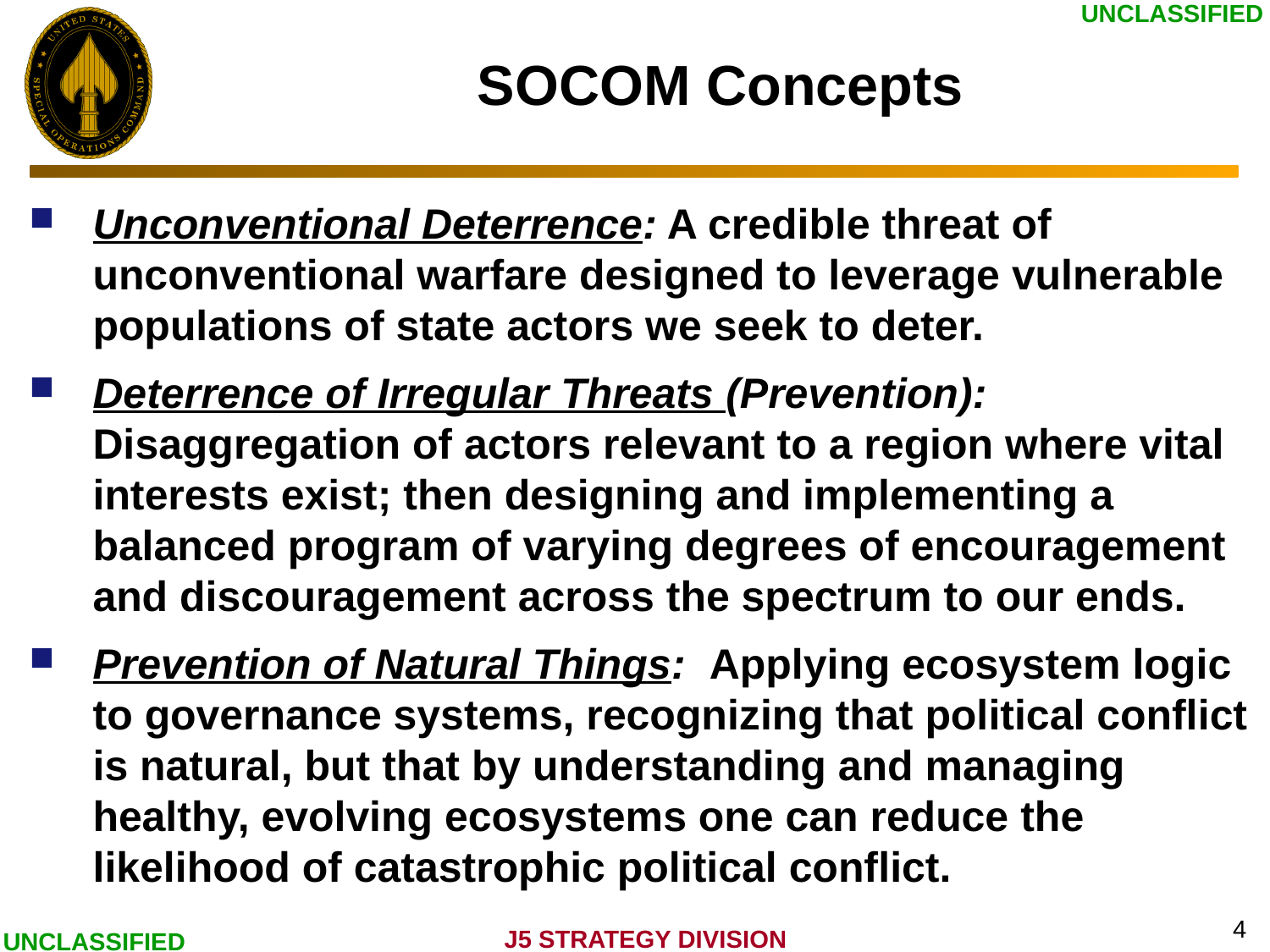

# SOCOM Concepts
Unconventional Deterrence: A credible threat of unconventional warfare designed to leverage vulnerable populations of state actors we seek to deter.
Deterrence of Irregular Threats (Prevention): Disaggregation of actors relevant to a region where vital interests exist; then designing and implementing a balanced program of varying degrees of encouragement and discouragement across the spectrum to our ends.
Prevention of Natural Things:  Applying ecosystem logic to governance systems, recognizing that political conflict is natural, but that by understanding and managing healthy, evolving ecosystems one can reduce the likelihood of catastrophic political conflict.
4